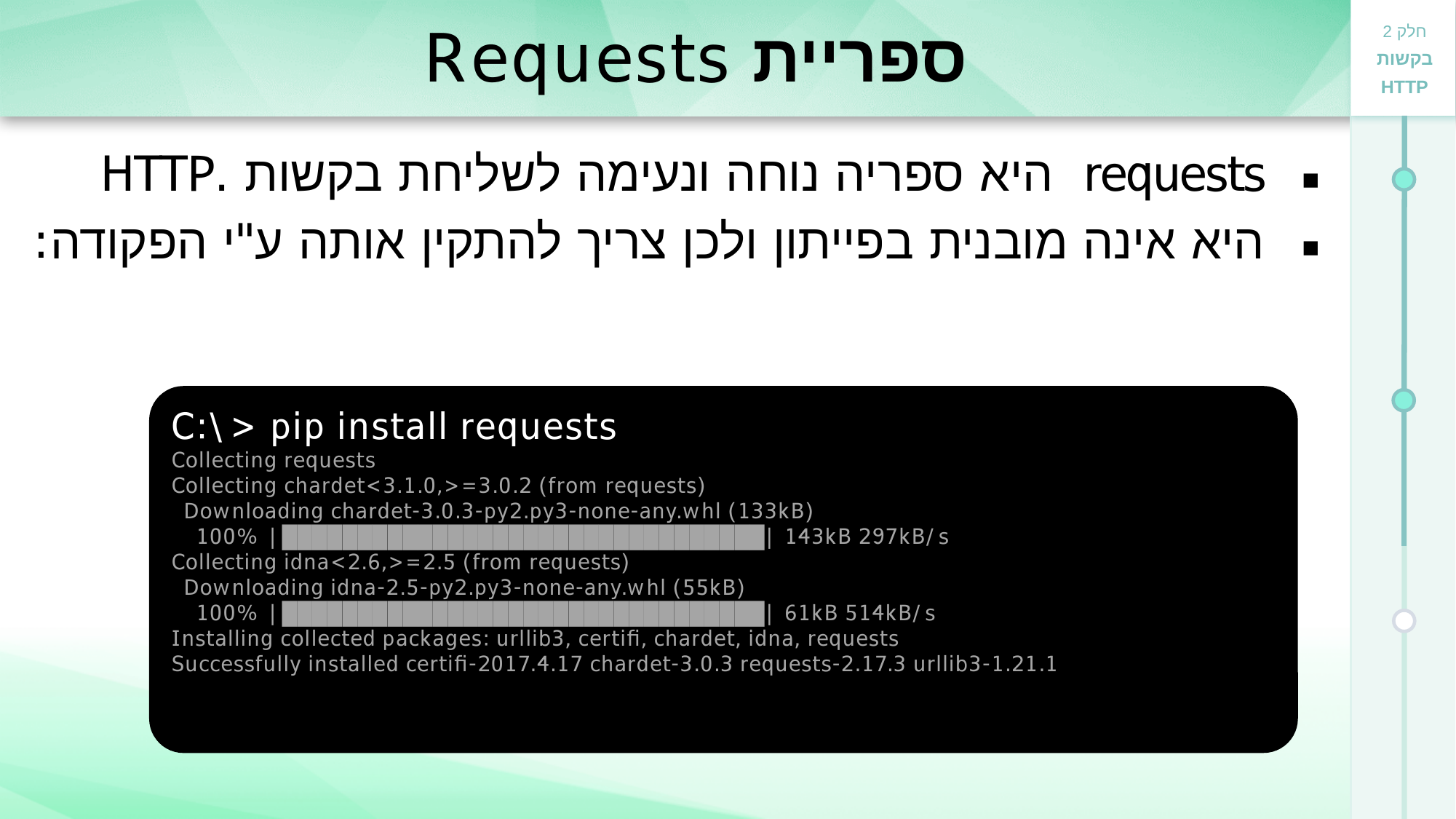

# ספריית Requests
requests  היא ספריה נוחה ונעימה לשליחת בקשות .HTTP
היא אינה מובנית בפייתון ולכן צריך להתקין אותה ע"י הפקודה:
C:\> pip install requests
Collecting requests
Collecting chardet<3.1.0,>=3.0.2 (from requests)
  Downloading chardet-3.0.3-py2.py3-none-any.whl (133kB)
    100% |████████████████████████████████| 143kB 297kB/s
Collecting idna<2.6,>=2.5 (from requests)
  Downloading idna-2.5-py2.py3-none-any.whl (55kB)
    100% |████████████████████████████████| 61kB 514kB/s
Installing collected packages: urllib3, certifi, chardet, idna, requests
Successfully installed certifi-2017.4.17 chardet-3.0.3 requests-2.17.3 urllib3-1.21.1